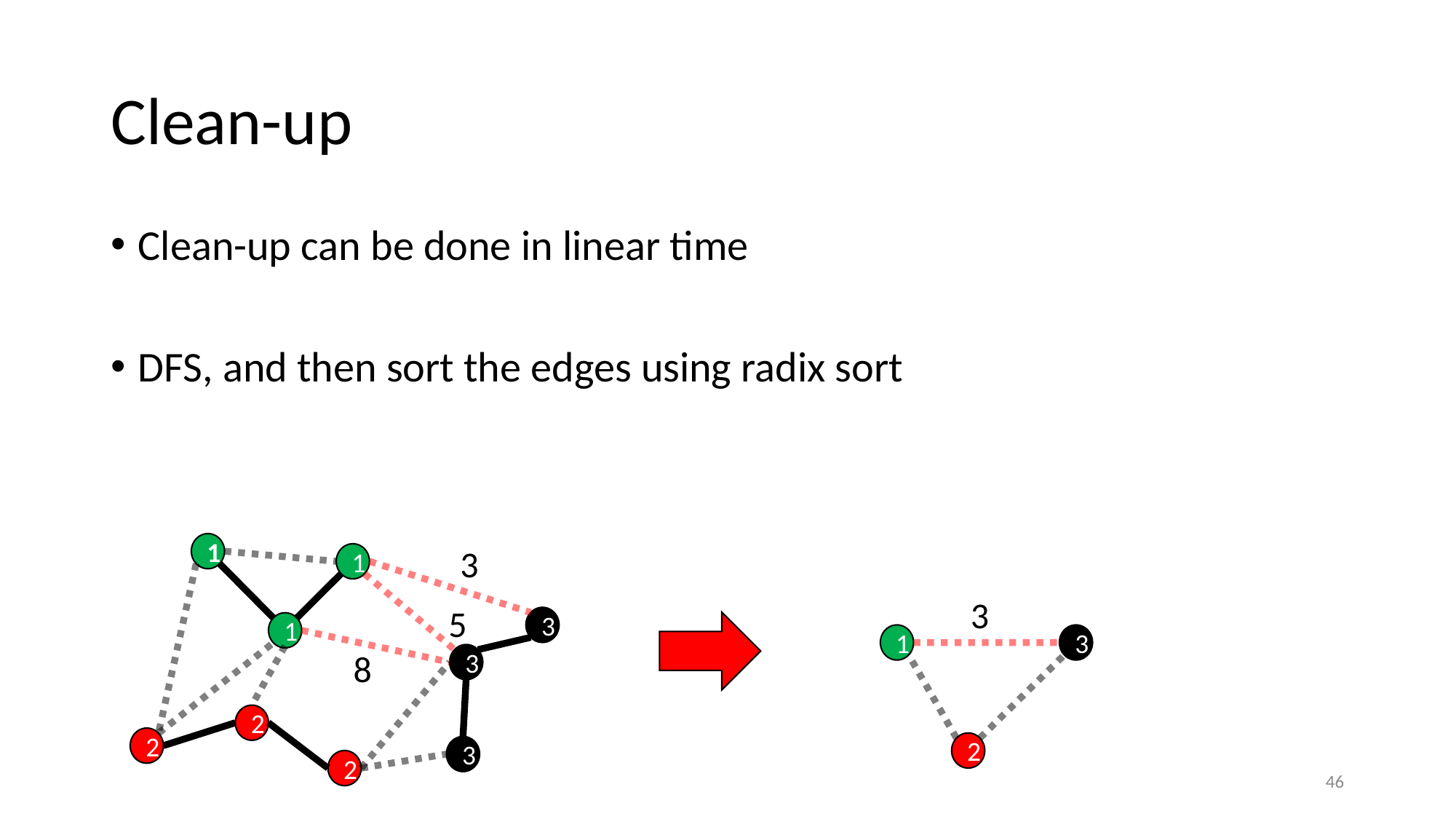

# Clean-up
Clean-up can be done in linear time

DFS, and then sort the edges using radix sort
1
3
1
5
3
1
8
3
2
2
3
2
3
1
3
2

46